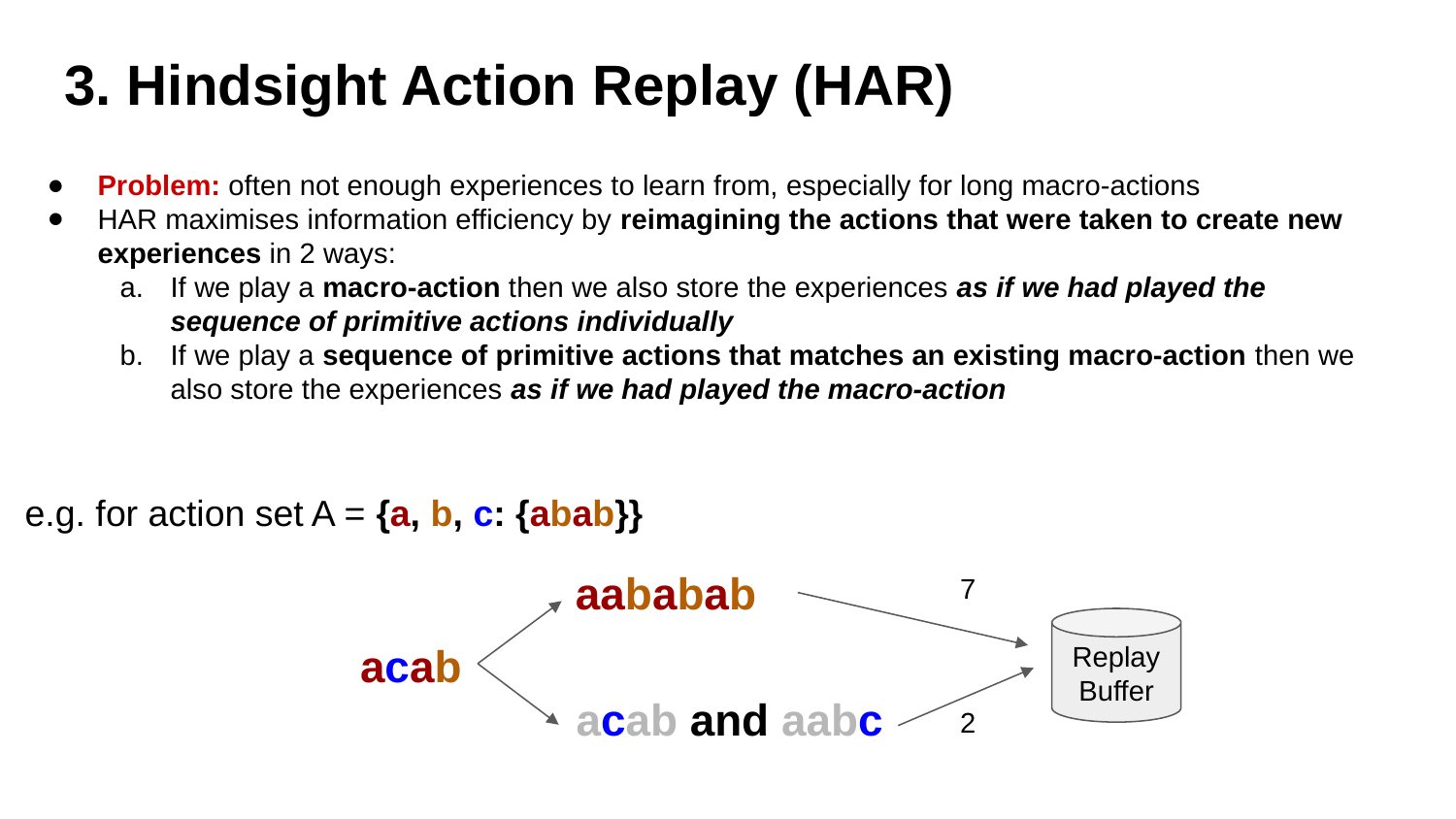

# 3. Hindsight Action Replay (HAR)
Problem: often not enough experiences to learn from, especially for long macro-actions
HAR maximises information efficiency by reimagining the actions that were taken to create new experiences in 2 ways:
If we play a macro-action then we also store the experiences as if we had played the sequence of primitive actions individually
If we play a sequence of primitive actions that matches an existing macro-action then we also store the experiences as if we had played the macro-action

e.g. for action set A = {a, b, c: {abab}}

aababab
7
Replay Buffer
acab
acab and aabc
2